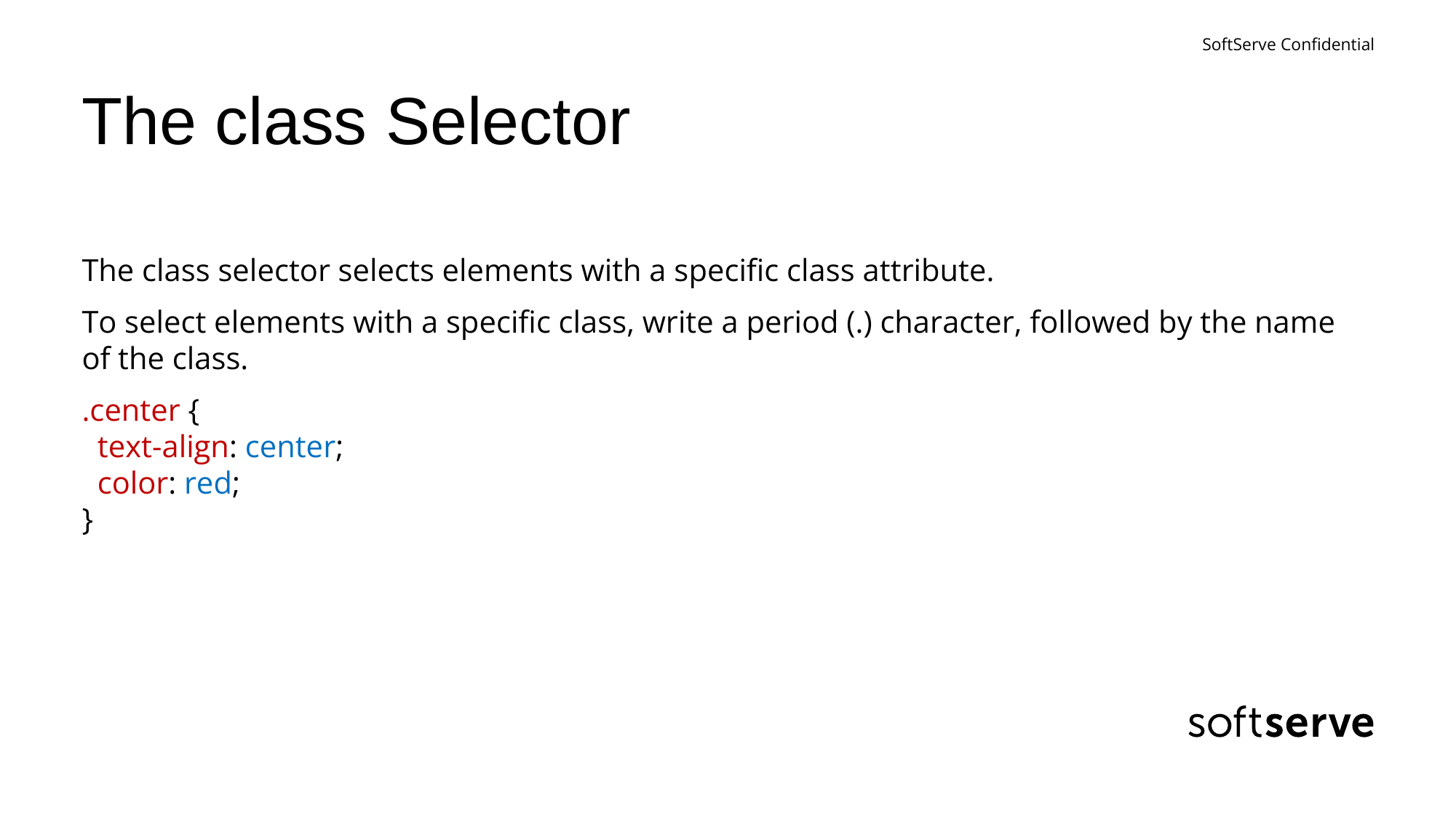

# The class Selector
The class selector selects elements with a specific class attribute.
To select elements with a specific class, write a period (.) character, followed by the name of the class.
.center {
  text-align: center;
  color: red;
}